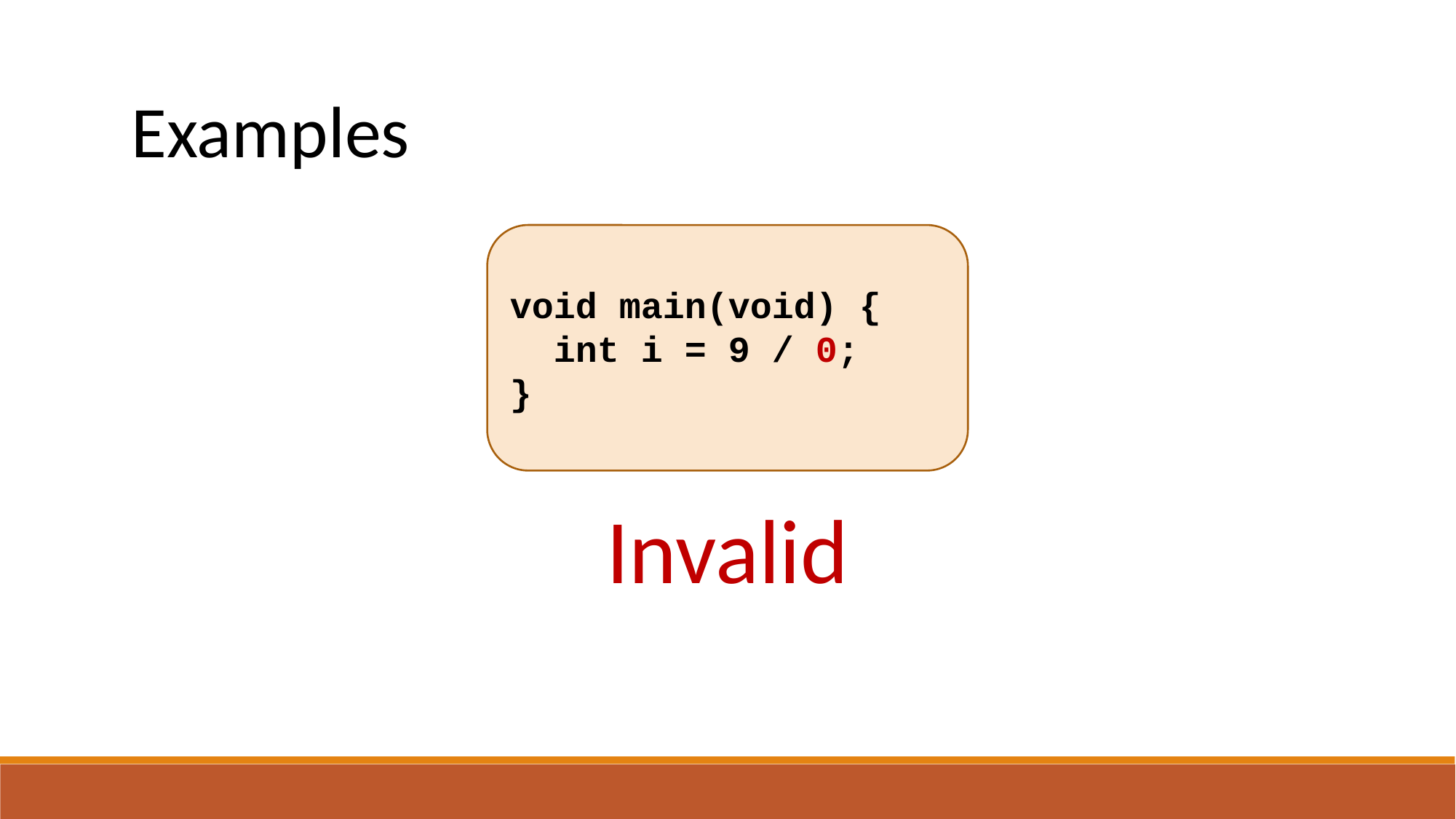

Examples
void main(void) {
  int i = 9 / 0;
}
Invalid